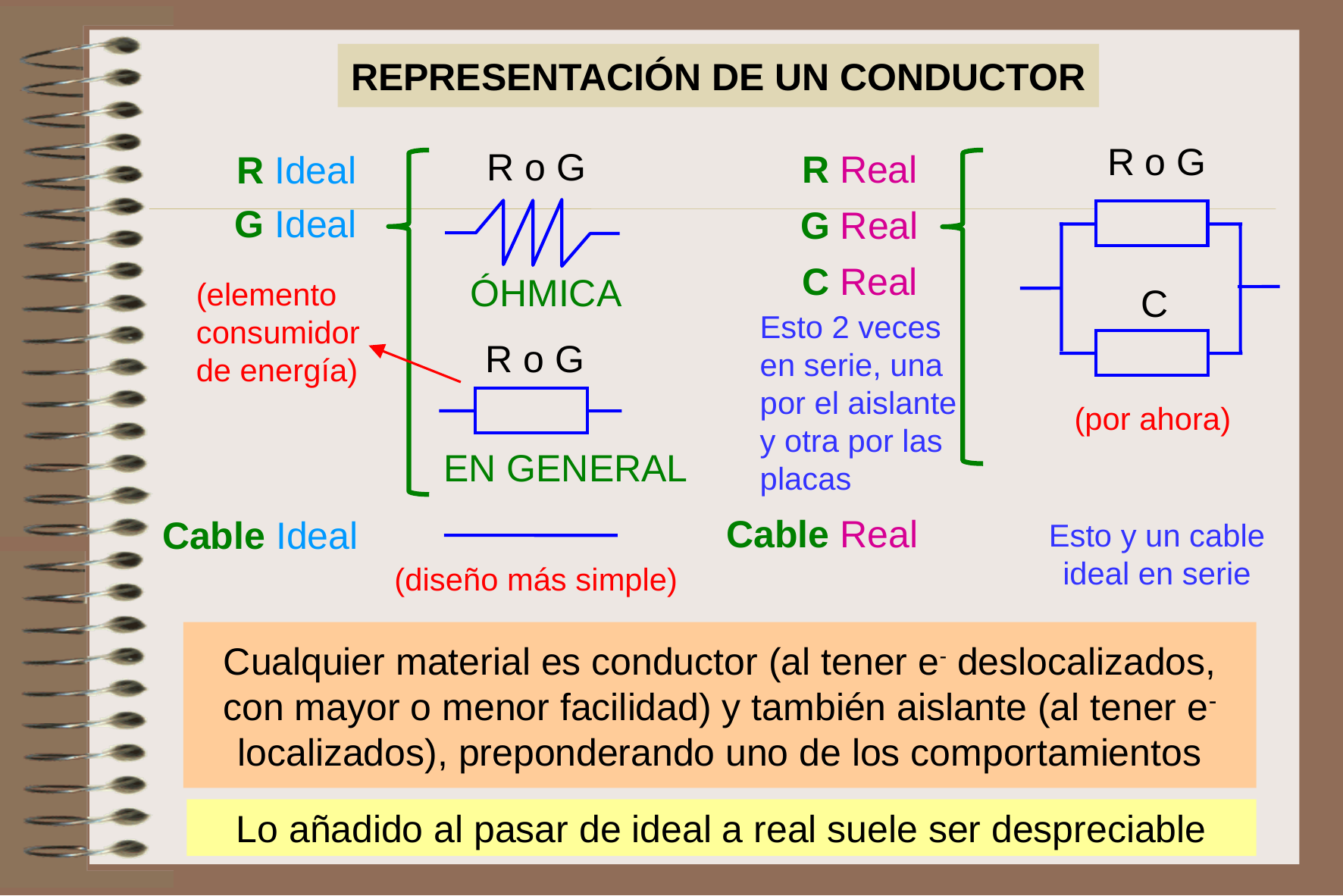

REPRESENTACIÓN DE UN CONDUCTOR
R o G

C

R o G

ÓHMICA
R o G

EN GENERAL
R Real
R Ideal

G Ideal
G Real
C Real
(elemento consumidor de energía)
Esto 2 veces
en serie, una por el aislante y otra por las placas
(por ahora)
Cable Real
Cable Ideal
Esto y un cable ideal en serie

(diseño más simple)
Cualquier material es conductor (al tener e- deslocalizados, con mayor o menor facilidad) y también aislante (al tener e− localizados), preponderando uno de los comportamientos
Lo añadido al pasar de ideal a real suele ser despreciable